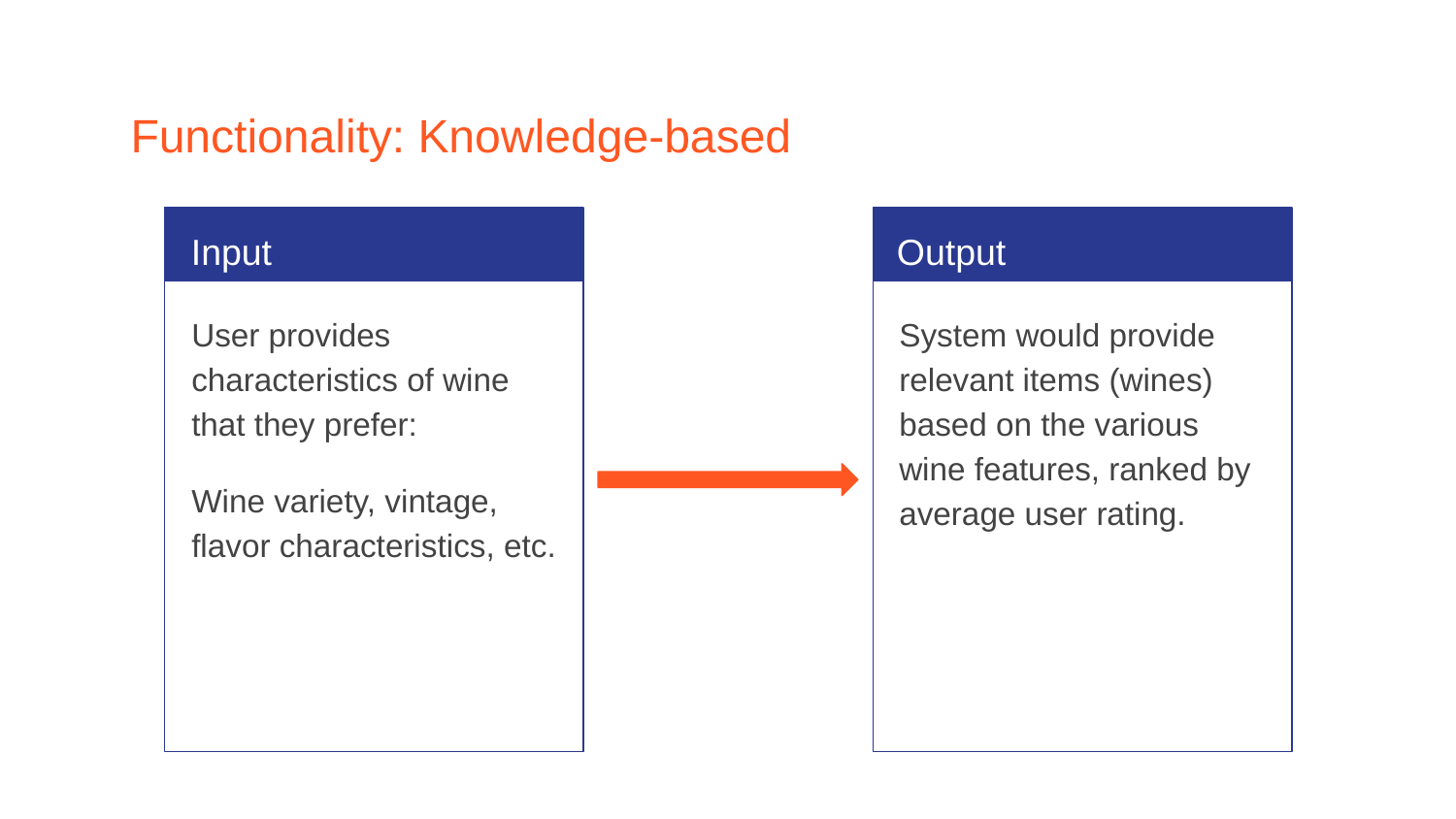

# Functionality: Knowledge-based

Input

Output
User provides characteristics of wine that they prefer:
Wine variety, vintage, flavor characteristics, etc.
System would provide relevant items (wines) based on the various wine features, ranked by average user rating.